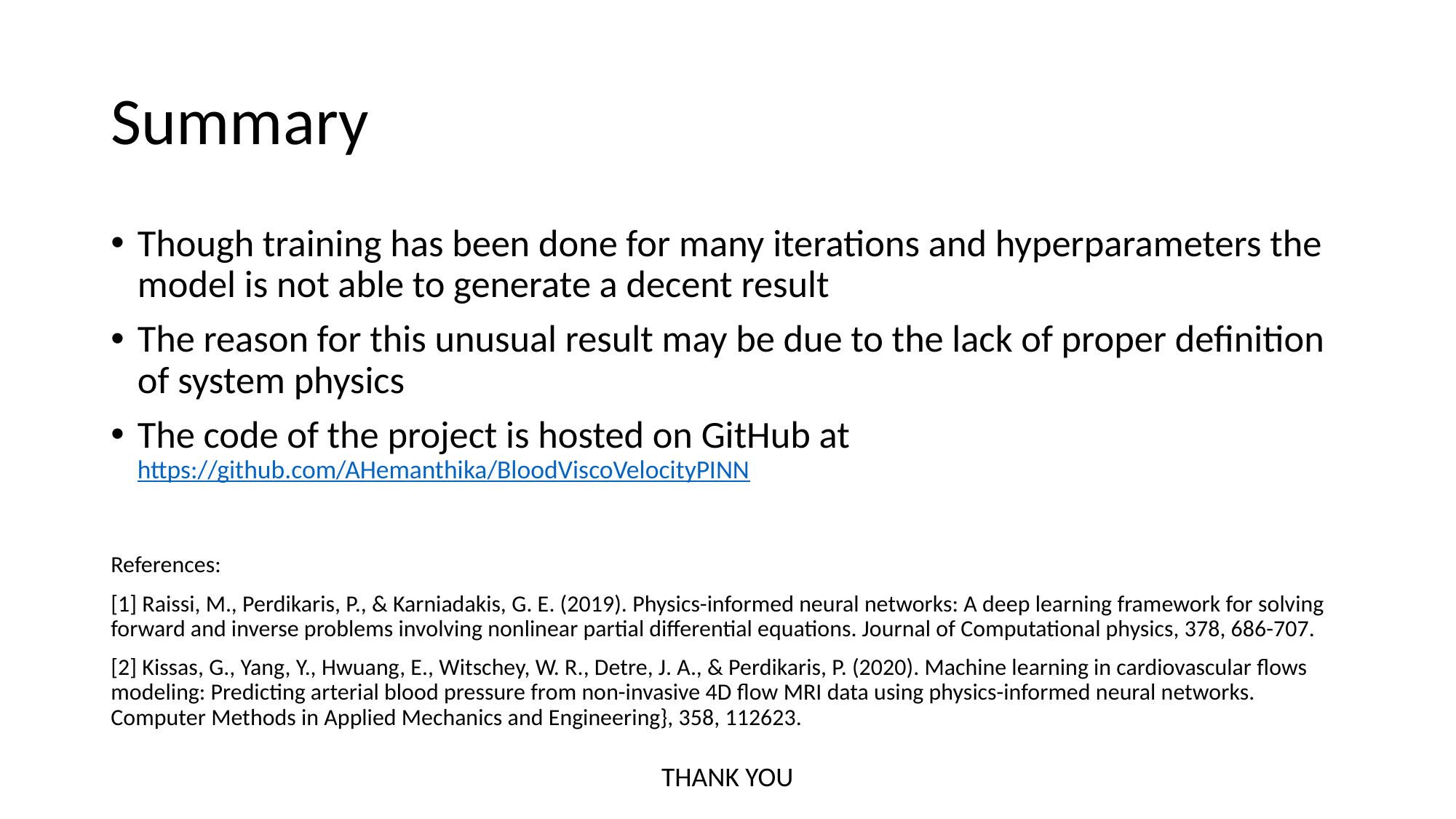

# Summary
Though training has been done for many iterations and hyperparameters the model is not able to generate a decent result
The reason for this unusual result may be due to the lack of proper definition of system physics
The code of the project is hosted on GitHub at https://github.com/AHemanthika/BloodViscoVelocityPINN

References:
[1] Raissi, M., Perdikaris, P., & Karniadakis, G. E. (2019). Physics-informed neural networks: A deep learning framework for solving forward and inverse problems involving nonlinear partial differential equations. Journal of Computational physics, 378, 686-707.
[2] Kissas, G., Yang, Y., Hwuang, E., Witschey, W. R., Detre, J. A., & Perdikaris, P. (2020). Machine learning in cardiovascular flows modeling: Predicting arterial blood pressure from non-invasive 4D flow MRI data using physics-informed neural networks. Computer Methods in Applied Mechanics and Engineering}, 358, 112623.

THANK YOU